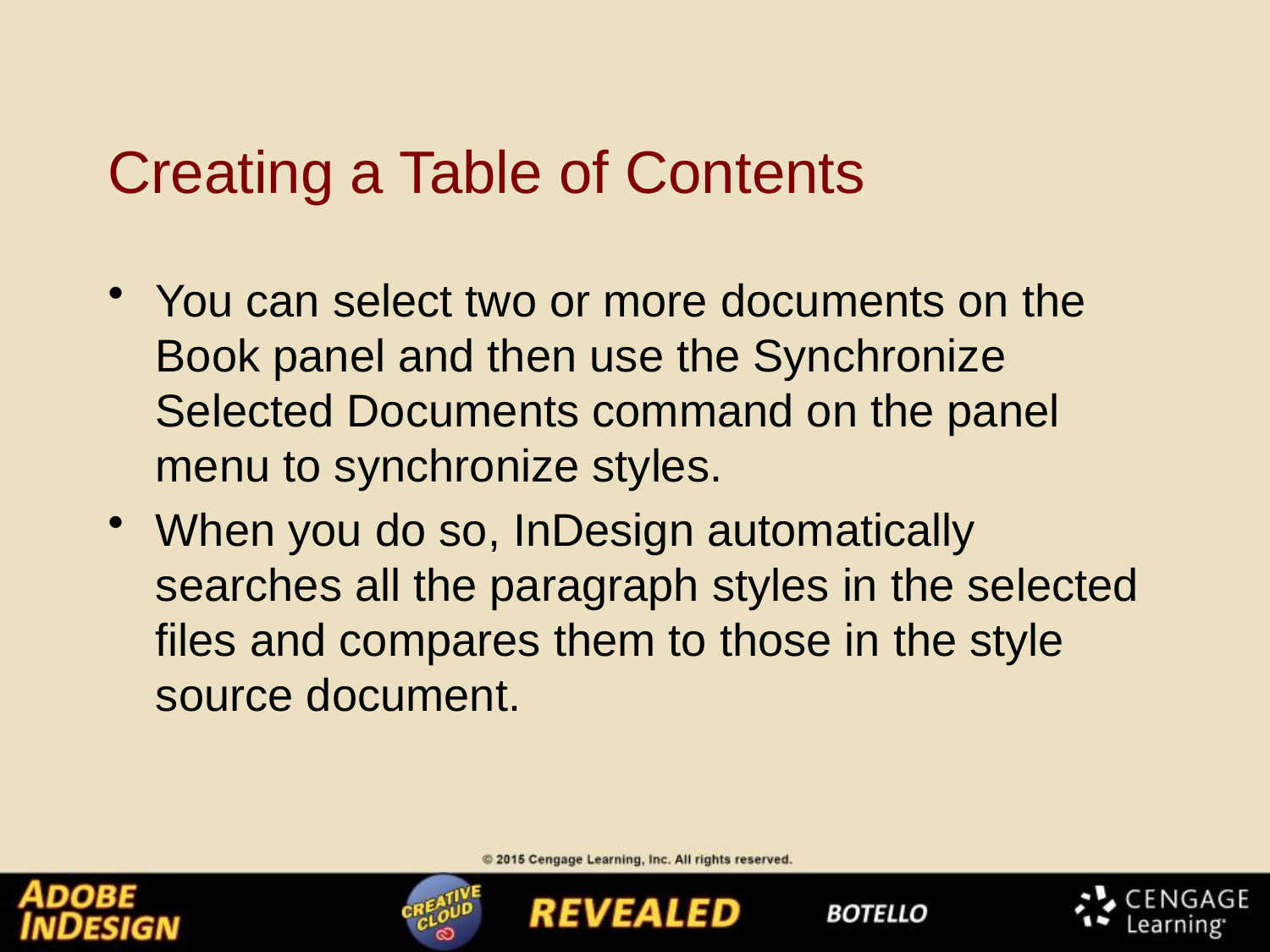

# Creating a Table of Contents
You can select two or more documents on the Book panel and then use the Synchronize Selected Documents command on the panel menu to synchronize styles.
When you do so, InDesign automatically searches all the paragraph styles in the selected files and compares them to those in the style source document.